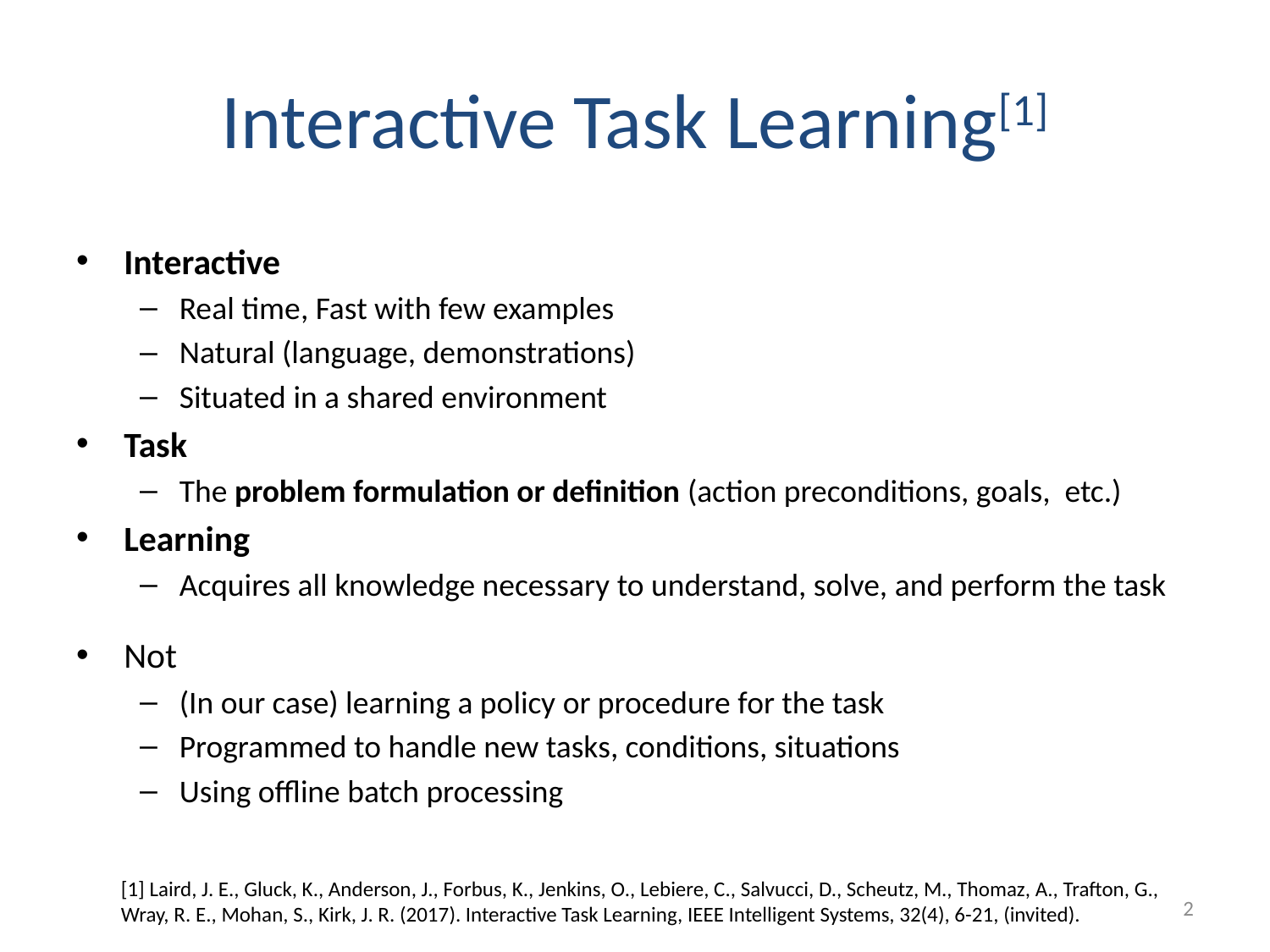

# Interactive Task Learning[1]
Interactive
Real time, Fast with few examples
Natural (language, demonstrations)
Situated in a shared environment
Task
The problem formulation or definition (action preconditions, goals,  etc.)
Learning
Acquires all knowledge necessary to understand, solve, and perform the task
Not
(In our case) learning a policy or procedure for the task
Programmed to handle new tasks, conditions, situations
Using offline batch processing
[1] Laird, J. E., Gluck, K., Anderson, J., Forbus, K., Jenkins, O., Lebiere, C., Salvucci, D., Scheutz, M., Thomaz, A., Trafton, G., Wray, R. E., Mohan, S., Kirk, J. R. (2017). Interactive Task Learning, IEEE Intelligent Systems, 32(4), 6-21, (invited).
2